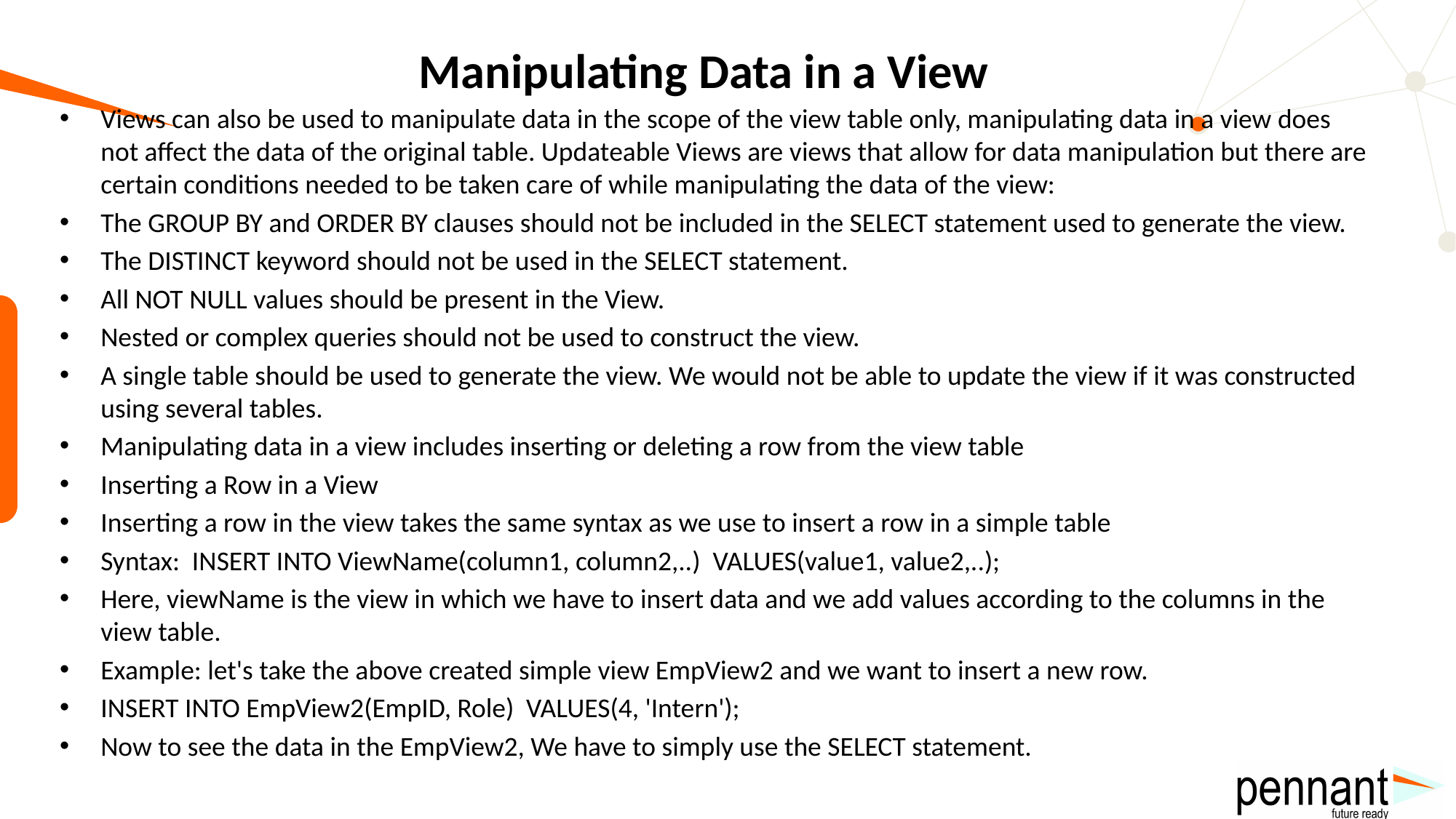

# Manipulating Data in a View
Views can also be used to manipulate data in the scope of the view table only, manipulating data in a view does not affect the data of the original table. Updateable Views are views that allow for data manipulation but there are certain conditions needed to be taken care of while manipulating the data of the view:
The GROUP BY and ORDER BY clauses should not be included in the SELECT statement used to generate the view.
The DISTINCT keyword should not be used in the SELECT statement.
All NOT NULL values should be present in the View.
Nested or complex queries should not be used to construct the view.
A single table should be used to generate the view. We would not be able to update the view if it was constructed using several tables.
Manipulating data in a view includes inserting or deleting a row from the view table
Inserting a Row in a View
Inserting a row in the view takes the same syntax as we use to insert a row in a simple table
Syntax:  INSERT INTO ViewName(column1, column2,..)  VALUES(value1, value2,..);
Here, viewName is the view in which we have to insert data and we add values according to the columns in the view table.
Example: let's take the above created simple view EmpView2 and we want to insert a new row.
INSERT INTO EmpView2(EmpID, Role)  VALUES(4, 'Intern');
Now to see the data in the EmpView2, We have to simply use the SELECT statement.